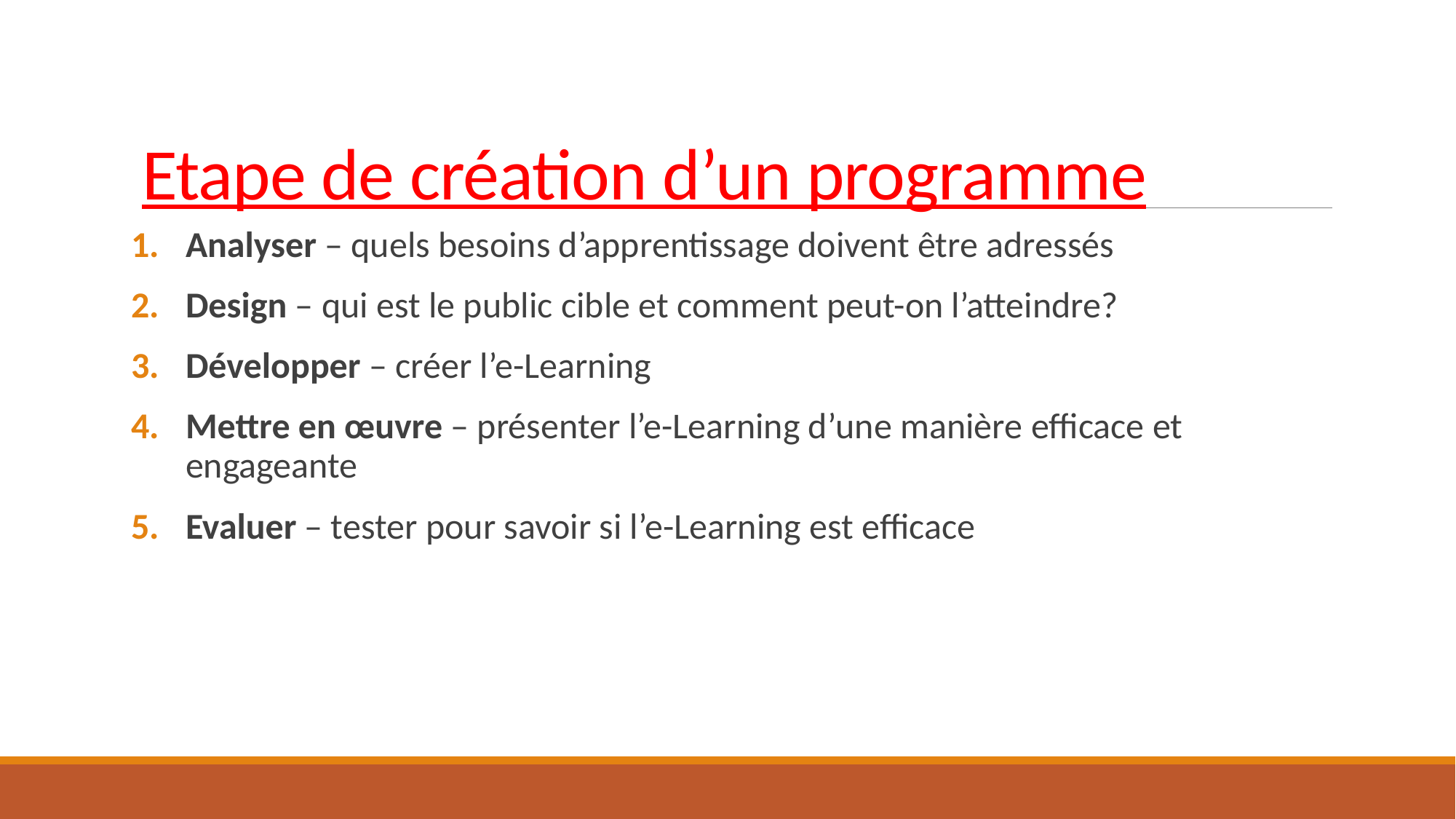

# Etape de création d’un programme
Analyser – quels besoins d’apprentissage doivent être adressés
Design – qui est le public cible et comment peut-on l’atteindre?
Développer – créer l’e-Learning
Mettre en œuvre – présenter l’e-Learning d’une manière efficace et engageante
Evaluer – tester pour savoir si l’e-Learning est efficace